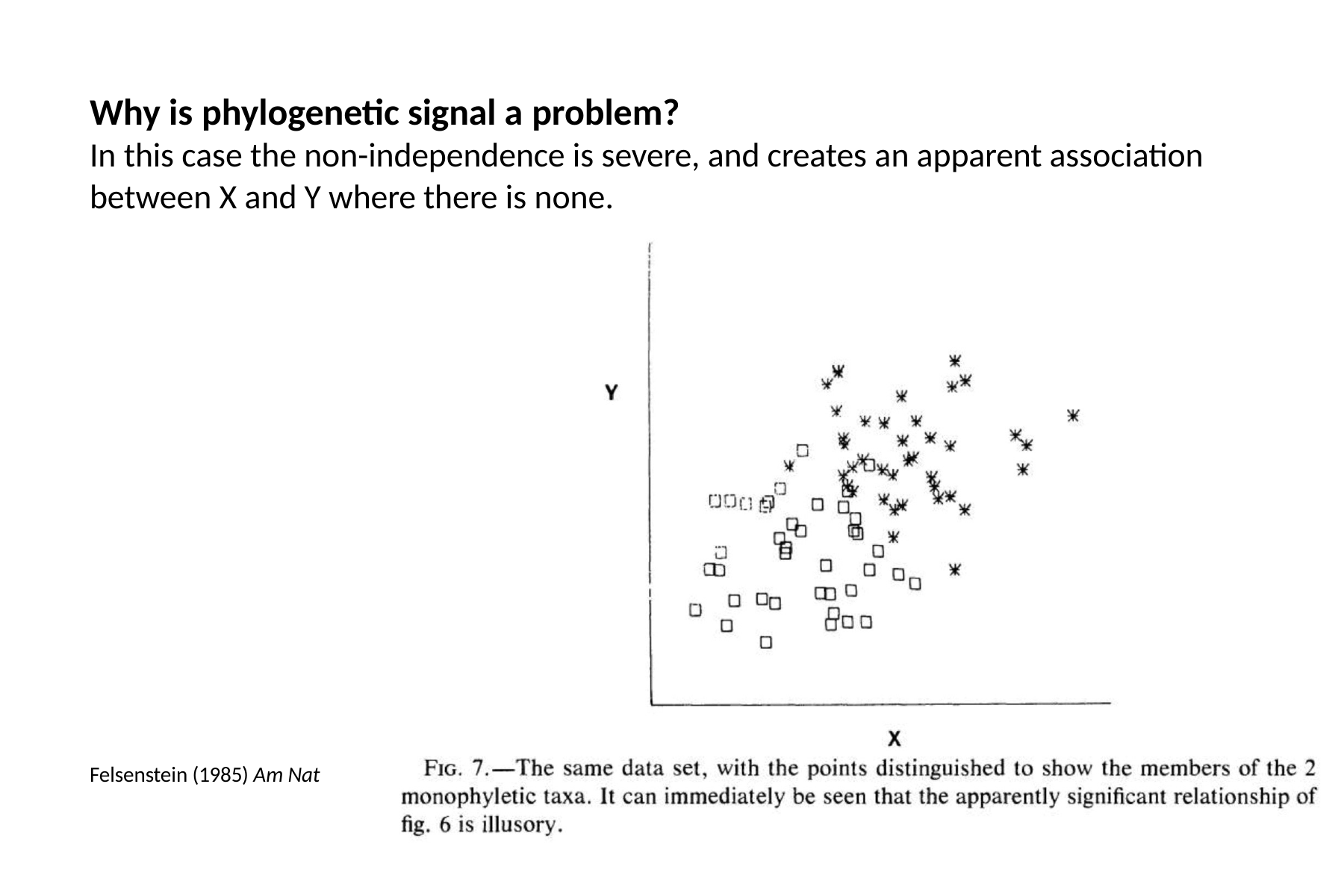

# Why is phylogenetic signal a problem?
In this case the non-independence is severe, and creates an apparent association  between X and Y where there is none.

Felsenstein (1985) Am Nat